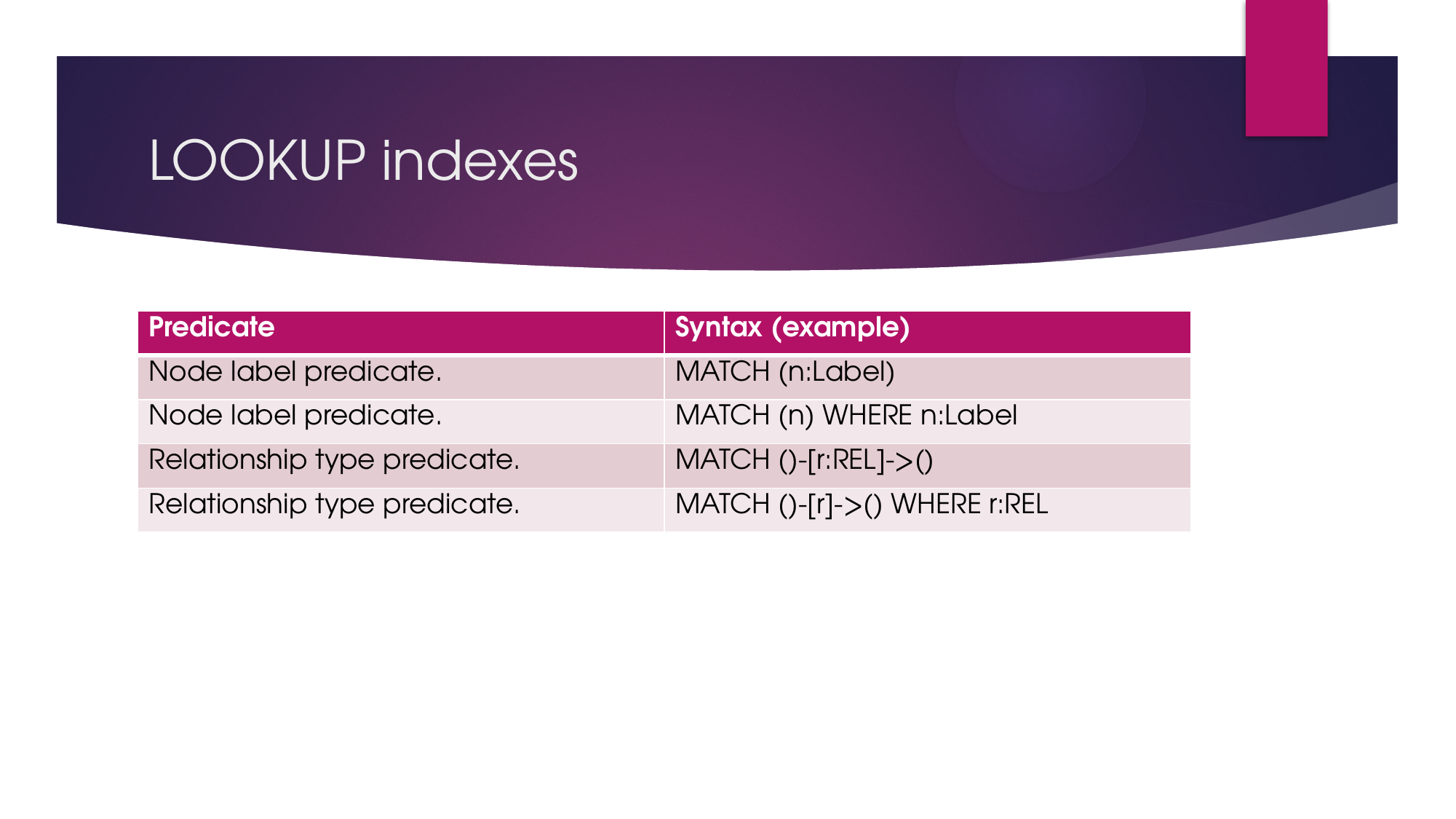

# LOOKUP indexes
| Predicate | Syntax (example) |
| --- | --- |
| Node label predicate. | MATCH (n:Label) |
| Node label predicate. | MATCH (n) WHERE n:Label |
| Relationship type predicate. | MATCH ()-[r:REL]->() |
| Relationship type predicate. | MATCH ()-[r]->() WHERE r:REL |